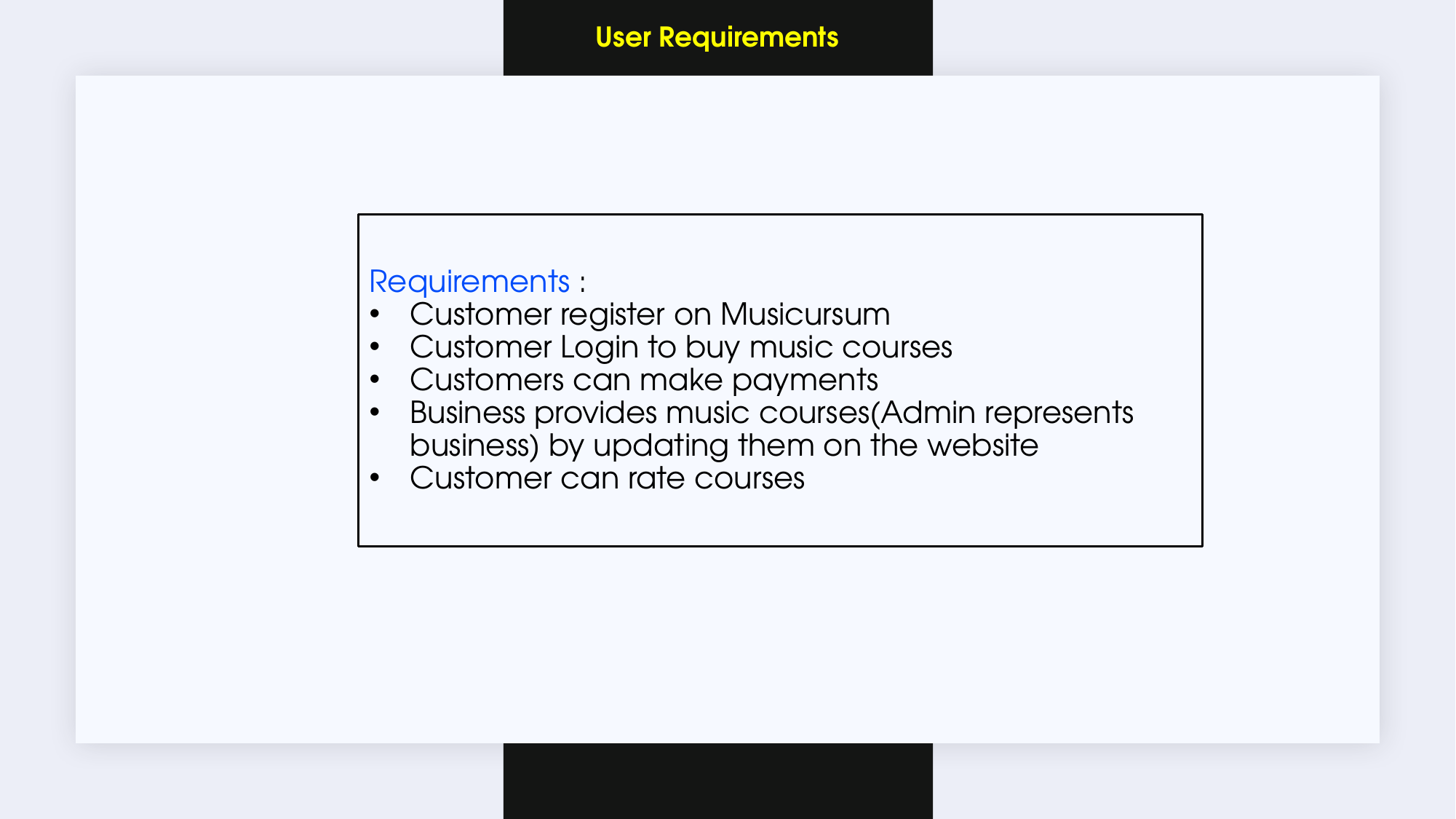

User Requirements
Requirements :
Customer register on Musicursum
Customer Login to buy music courses
Customers can make payments
Business provides music courses(Admin represents business) by updating them on the website
Customer can rate courses